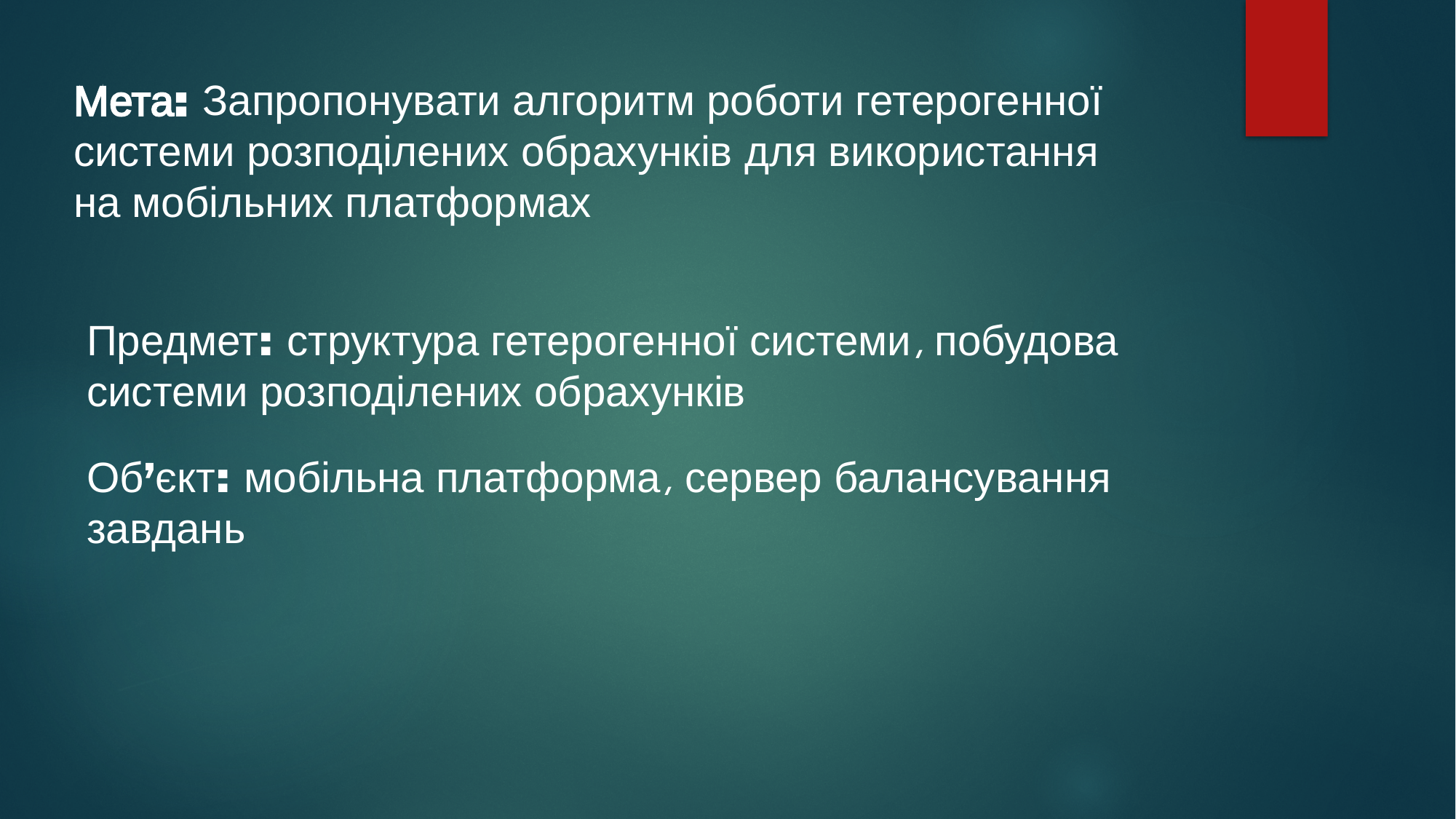

Мета: Запропонувати алгоритм роботи гетерогенної системи розподілених обрахунків для використання на мобільних платформах
Предмет: структура гетерогенної системи, побудова системи розподілених обрахунків
Об’єкт: мобільна платформа, сервер балансування завдань